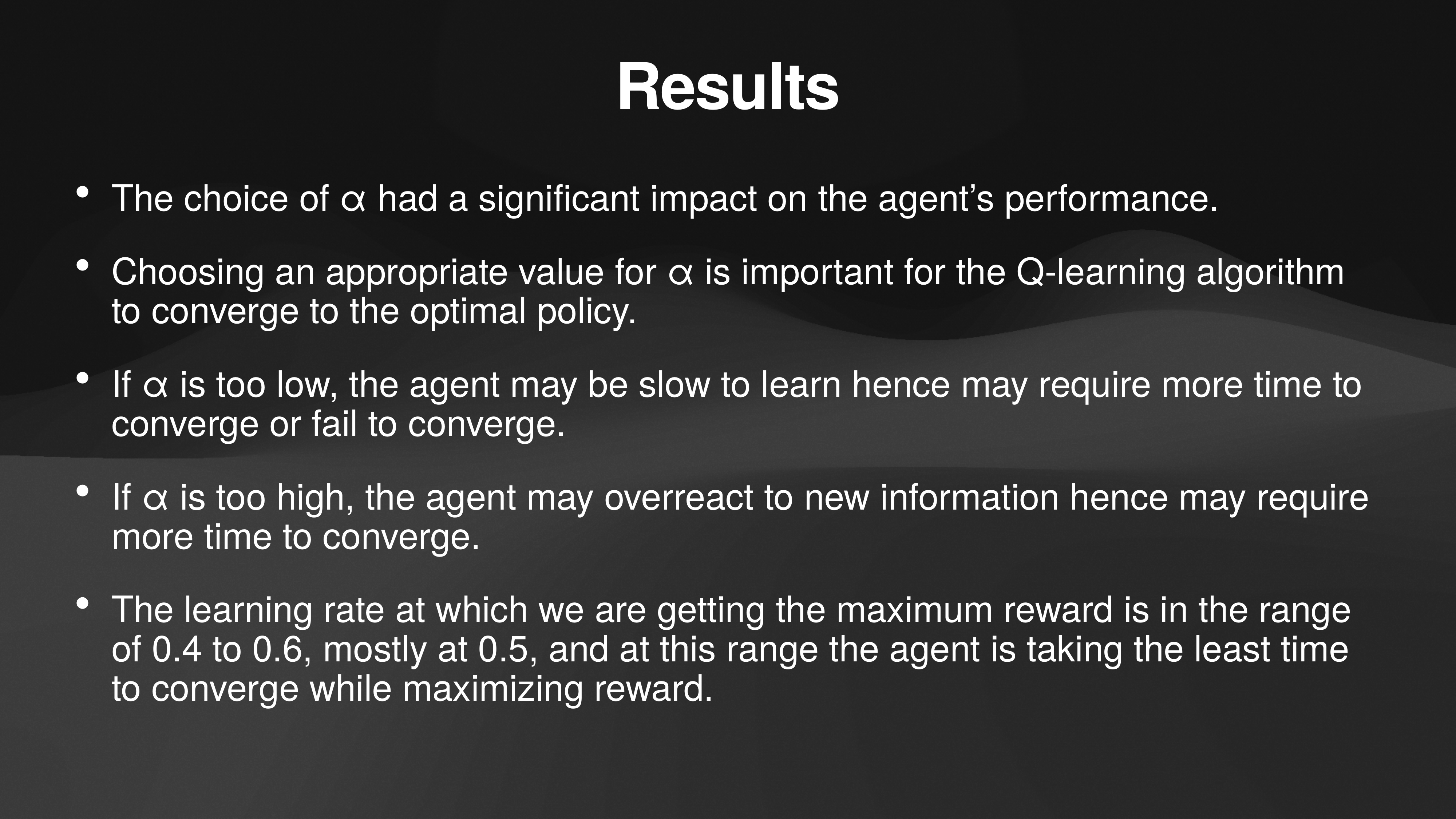

# Results
The choice of α had a significant impact on the agent’s performance.
Choosing an appropriate value for α is important for the Q-learning algorithm to converge to the optimal policy.
If α is too low, the agent may be slow to learn hence may require more time to converge or fail to converge.
If α is too high, the agent may overreact to new information hence may require more time to converge.
The learning rate at which we are getting the maximum reward is in the range of 0.4 to 0.6, mostly at 0.5, and at this range the agent is taking the least time to converge while maximizing reward.